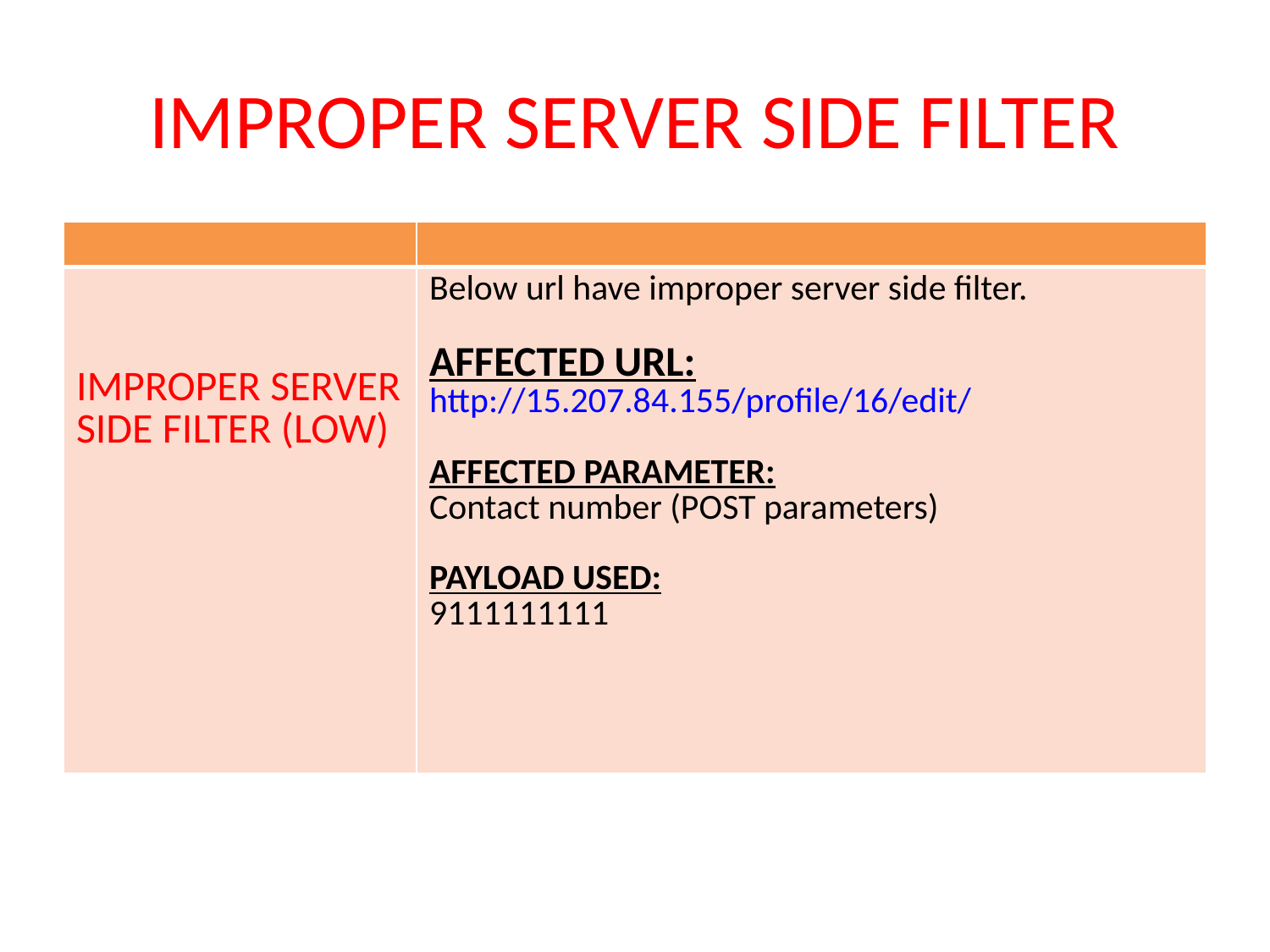

# IMPROPER SERVER SIDE FILTER
|  |  |
| --- | --- |
| IMPROPER SERVER SIDE FILTER (LOW) | Below url have improper server side filter. AFFECTED URL: http://15.207.84.155/profile/16/edit/ AFFECTED PARAMETER: Contact number (POST parameters) PAYLOAD USED: 9111111111 |